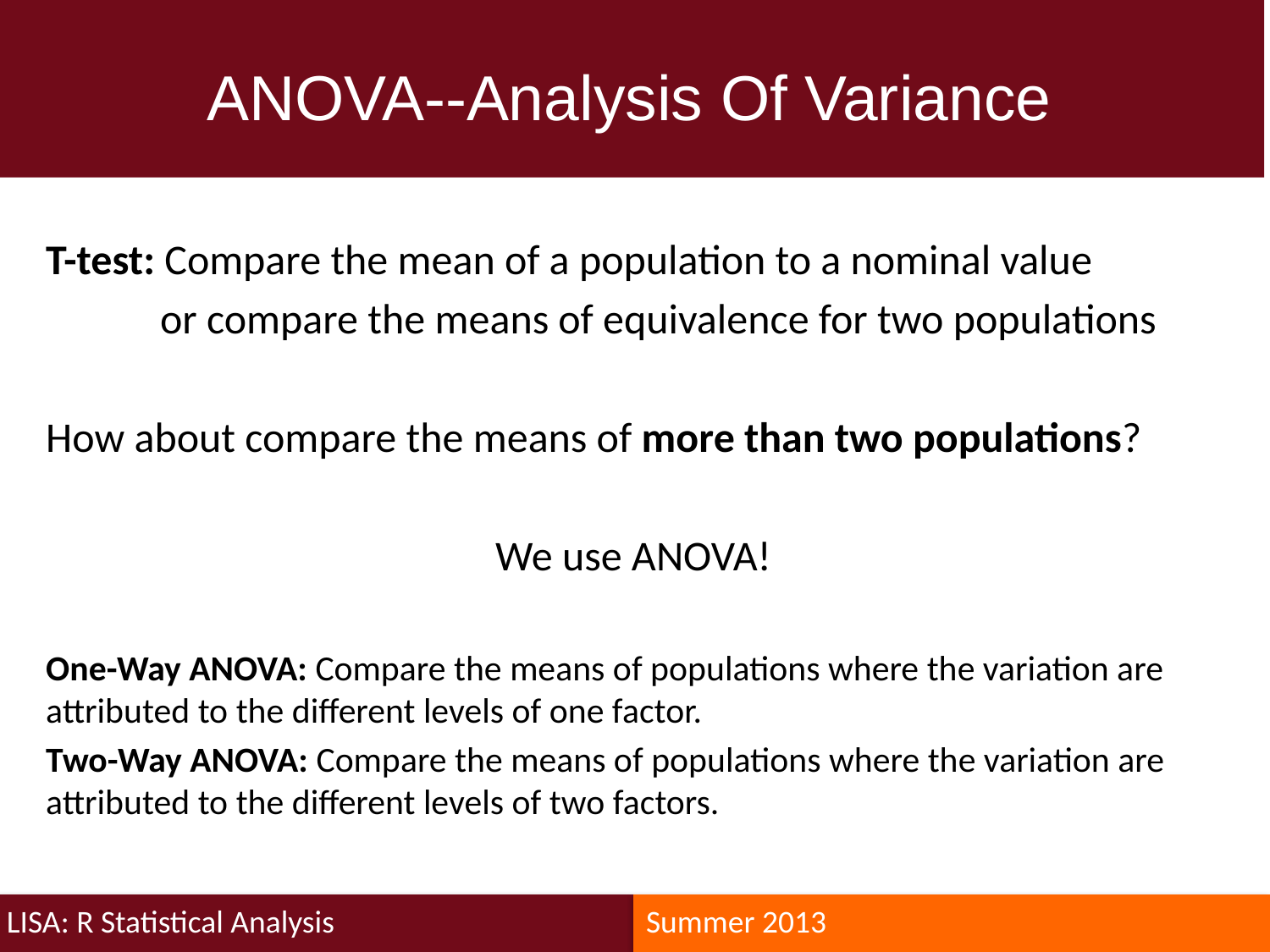

ANOVA--Analysis Of Variance

T-test: Compare the mean of a population to a nominal value
            or compare the means of equivalence for two populations

How about compare the means of more than two populations?

We use ANOVA!

One-Way ANOVA: Compare the means of populations where the variation are attributed to the different levels of one factor.
Two-Way ANOVA: Compare the means of populations where the variation are attributed to the different levels of two factors.

LISA: R Statistical Analysis

Summer 2013